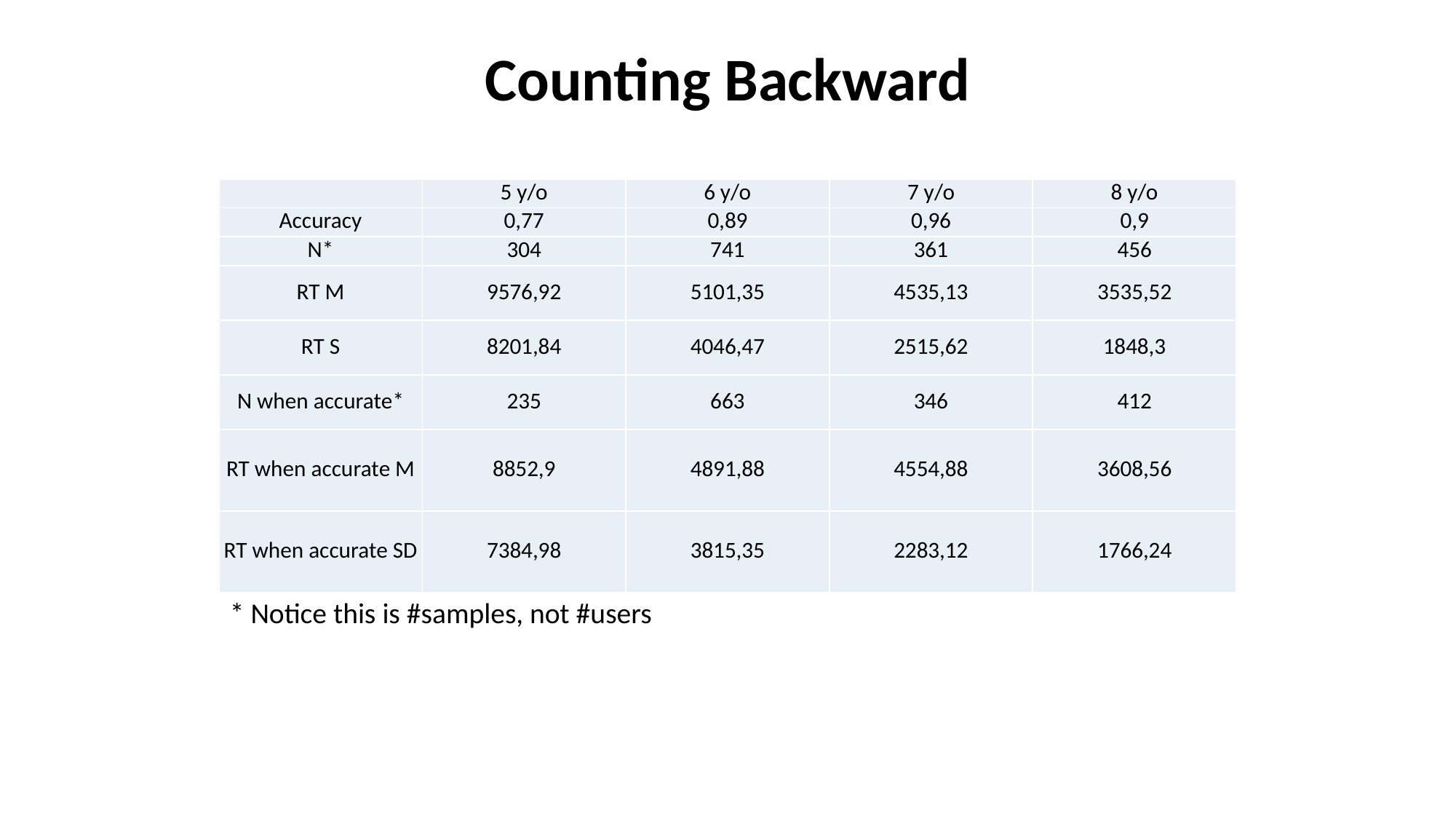

Counting Backward
|  | 5 y/o | 6 y/o | 7 y/o | 8 y/o |
| --- | --- | --- | --- | --- |
| Accuracy | 0,77 | 0,89 | 0,96 | 0,9 |
| N\* | 304 | 741 | 361 | 456 |
| RT M | 9576,92 | 5101,35 | 4535,13 | 3535,52 |
| RT S | 8201,84 | 4046,47 | 2515,62 | 1848,3 |
| N when accurate\* | 235 | 663 | 346 | 412 |
| RT when accurate M | 8852,9 | 4891,88 | 4554,88 | 3608,56 |
| RT when accurate SD | 7384,98 | 3815,35 | 2283,12 | 1766,24 |
* Notice this is #samples, not #users